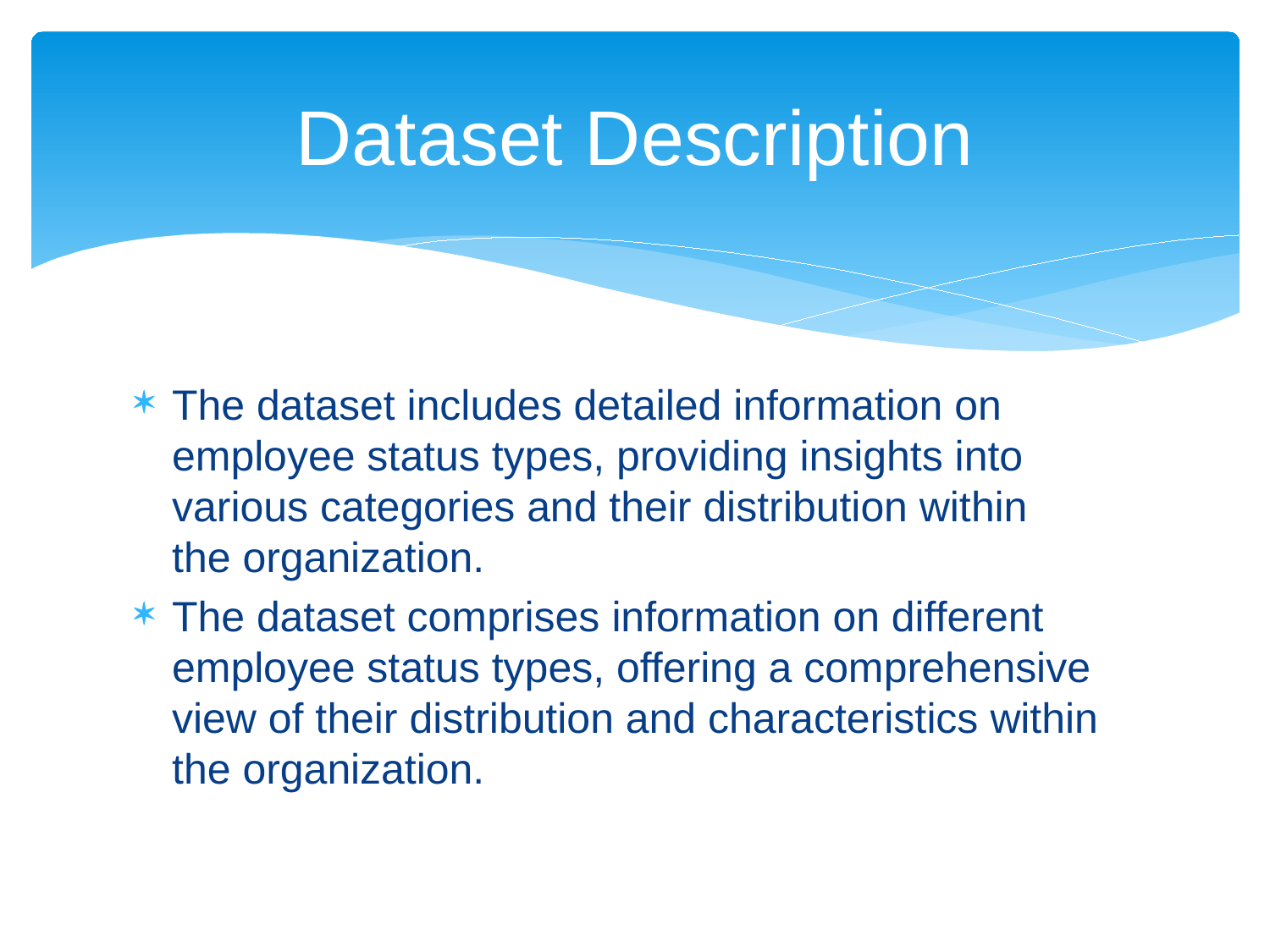

# Dataset Description
The dataset includes detailed information on employee status types, providing insights into various categories and their distribution within the organization.
The dataset comprises information on different employee status types, offering a comprehensive view of their distribution and characteristics within the organization.